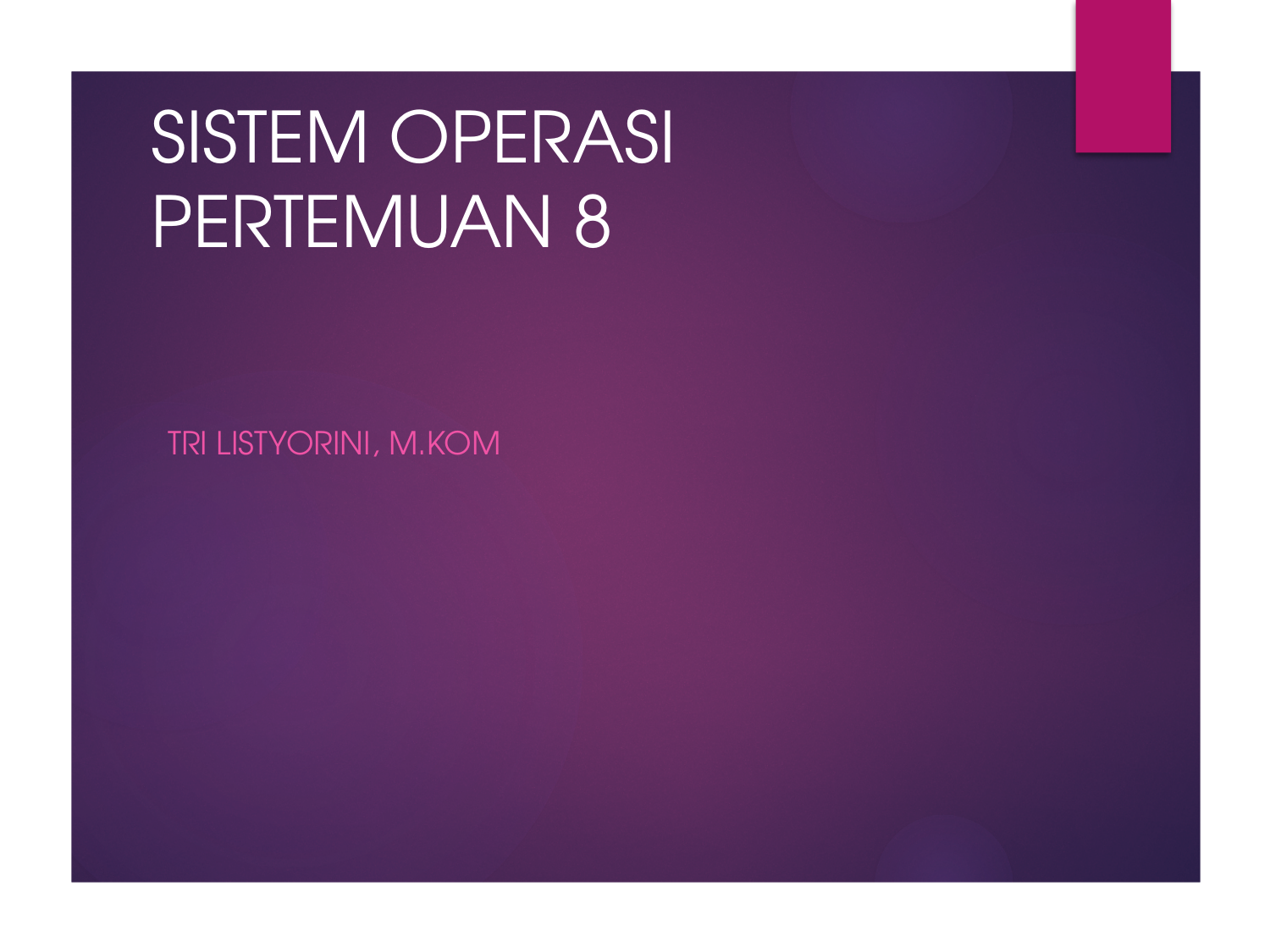

# SISTEM OPERASI PERTEMUAN 8
TRI LISTYORINI, M.Kom